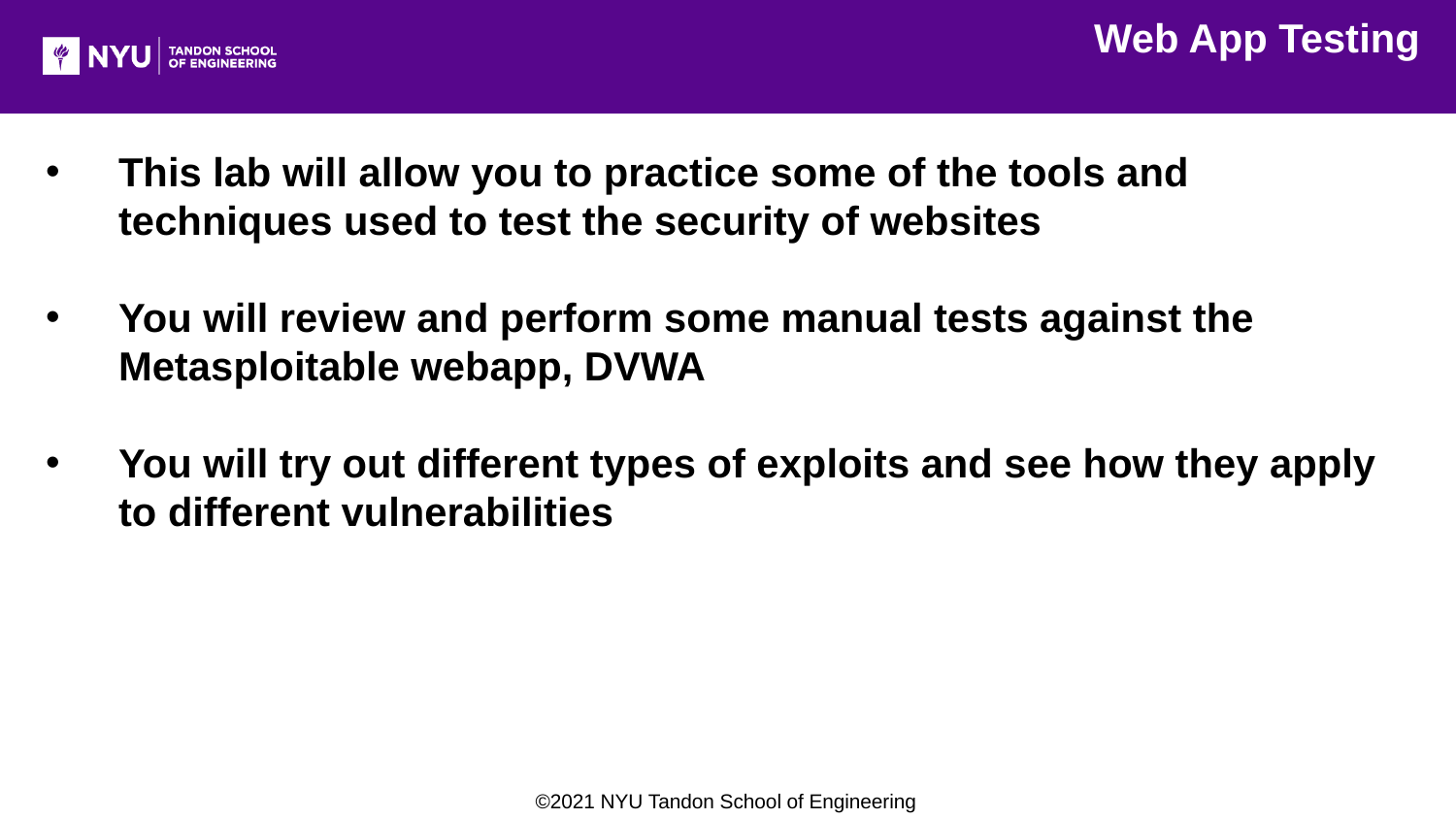

Web App Testing
This lab will allow you to practice some of the tools and techniques used to test the security of websites

You will review and perform some manual tests against the Metasploitable webapp, DVWA

You will try out different types of exploits and see how they apply to different vulnerabilities